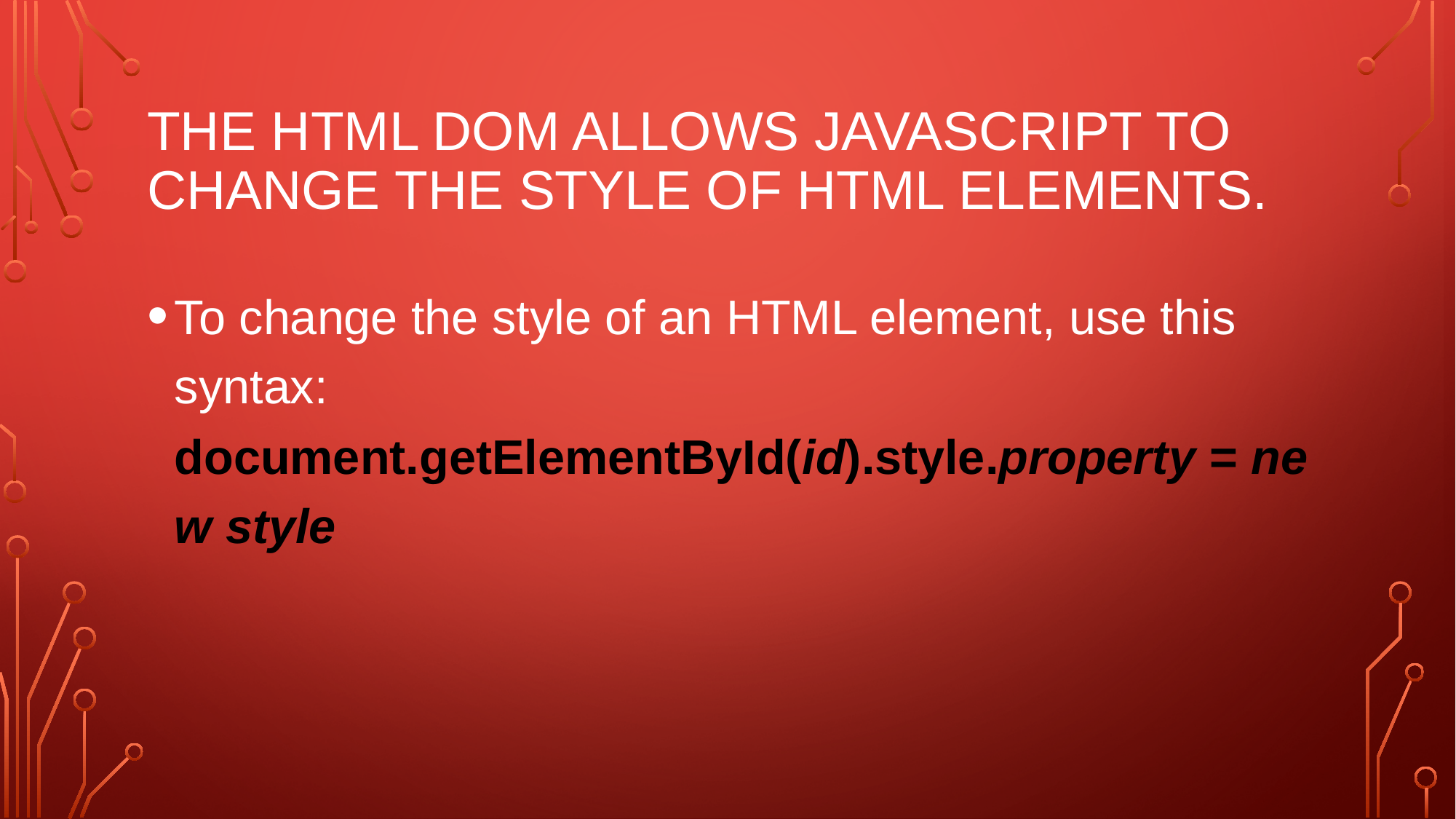

# THE HTML DOM ALLOWS JAVASCRIPT TO CHANGE THE STYLE OF HTML ELEMENTS.
To change the style of an HTML element, use this syntax:
document.getElementById(id).style.property = new style